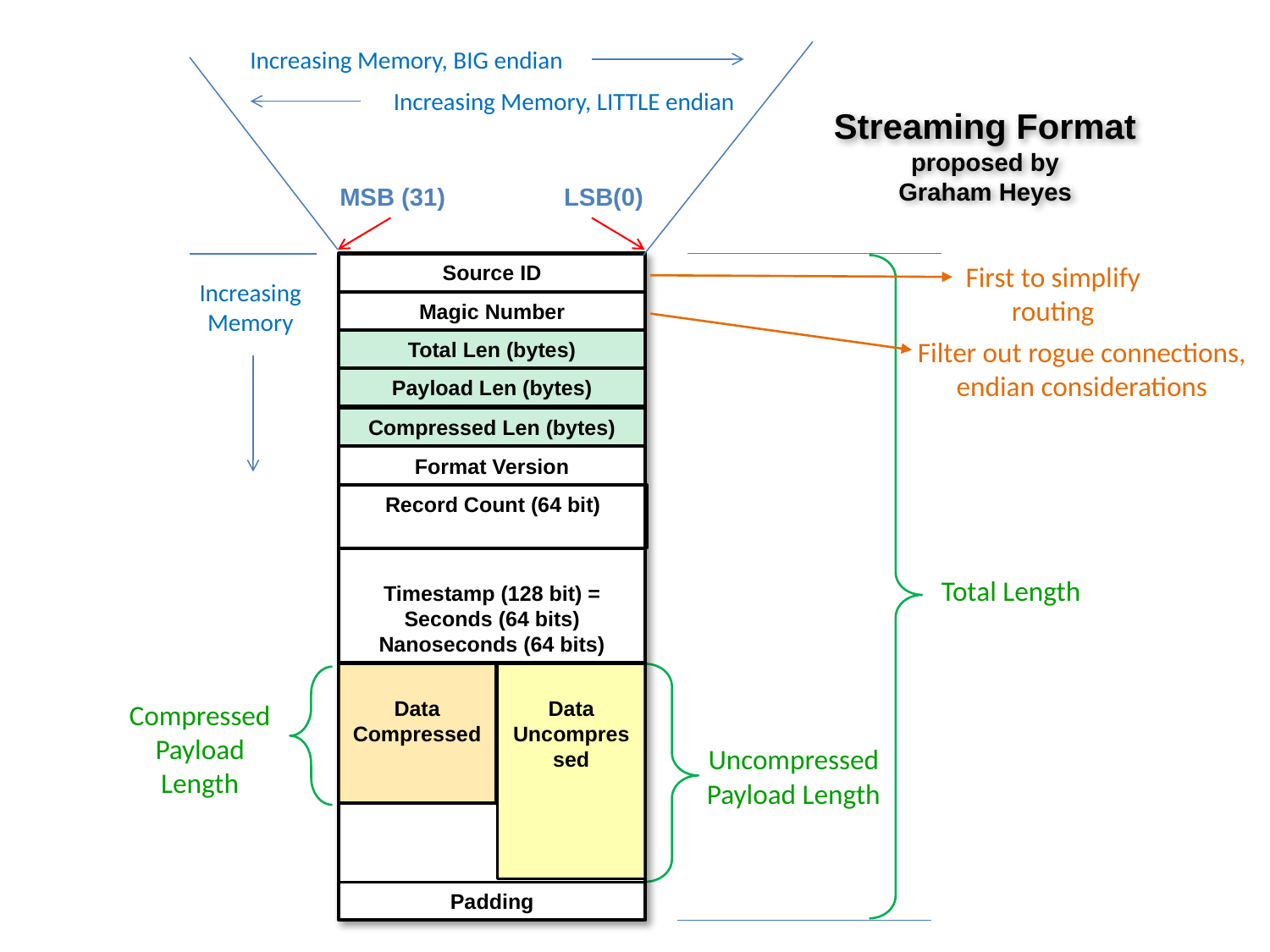

Increasing Memory, BIG endian
Increasing Memory, LITTLE endian
MSB (31)                 LSB(0)
Increasing Memory
Streaming Format proposed by
Graham Heyes
First to simplify routing

Source ID

Magic Number
Filter out rogue connections, endian considerations
Total Len (bytes)
Payload Len (bytes)
Compressed Len (bytes)
Format Version
Record Count (64 bit)

Timestamp (128 bit) =
Seconds (64 bits)
Nanoseconds (64 bits)
Total Length

Data Uncompressed

Data Compressed

Compressed
Payload Length
Uncompressed
Payload Length
Padding